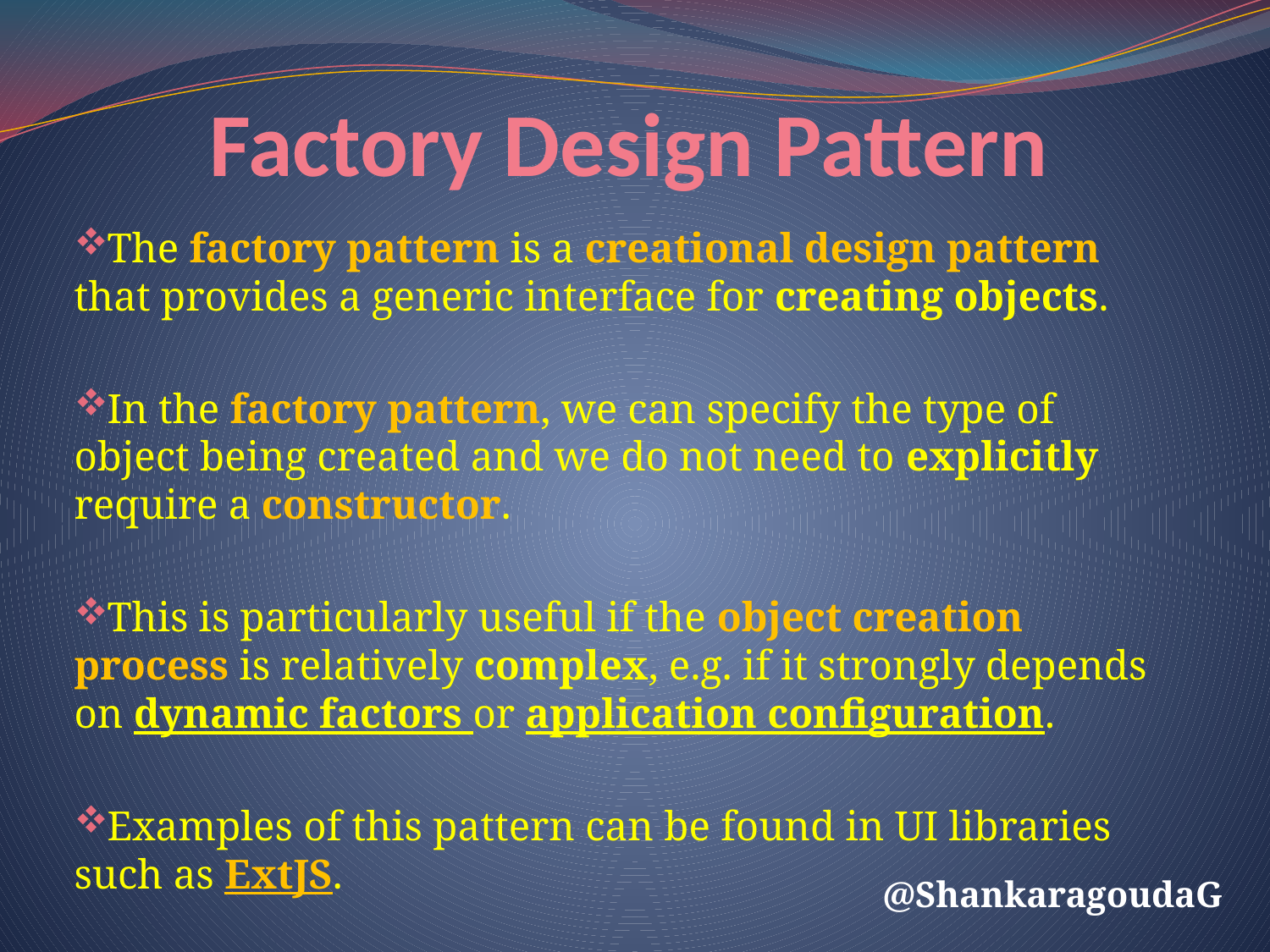

# Factory Design Pattern
The factory pattern is a creational design pattern that provides a generic interface for creating objects.

In the factory pattern, we can specify the type of object being created and we do not need to explicitly require a constructor.

This is particularly useful if the object creation process is relatively complex, e.g. if it strongly depends on dynamic factors or application configuration.

Examples of this pattern can be found in UI libraries such as ExtJS.
@ShankaragoudaG